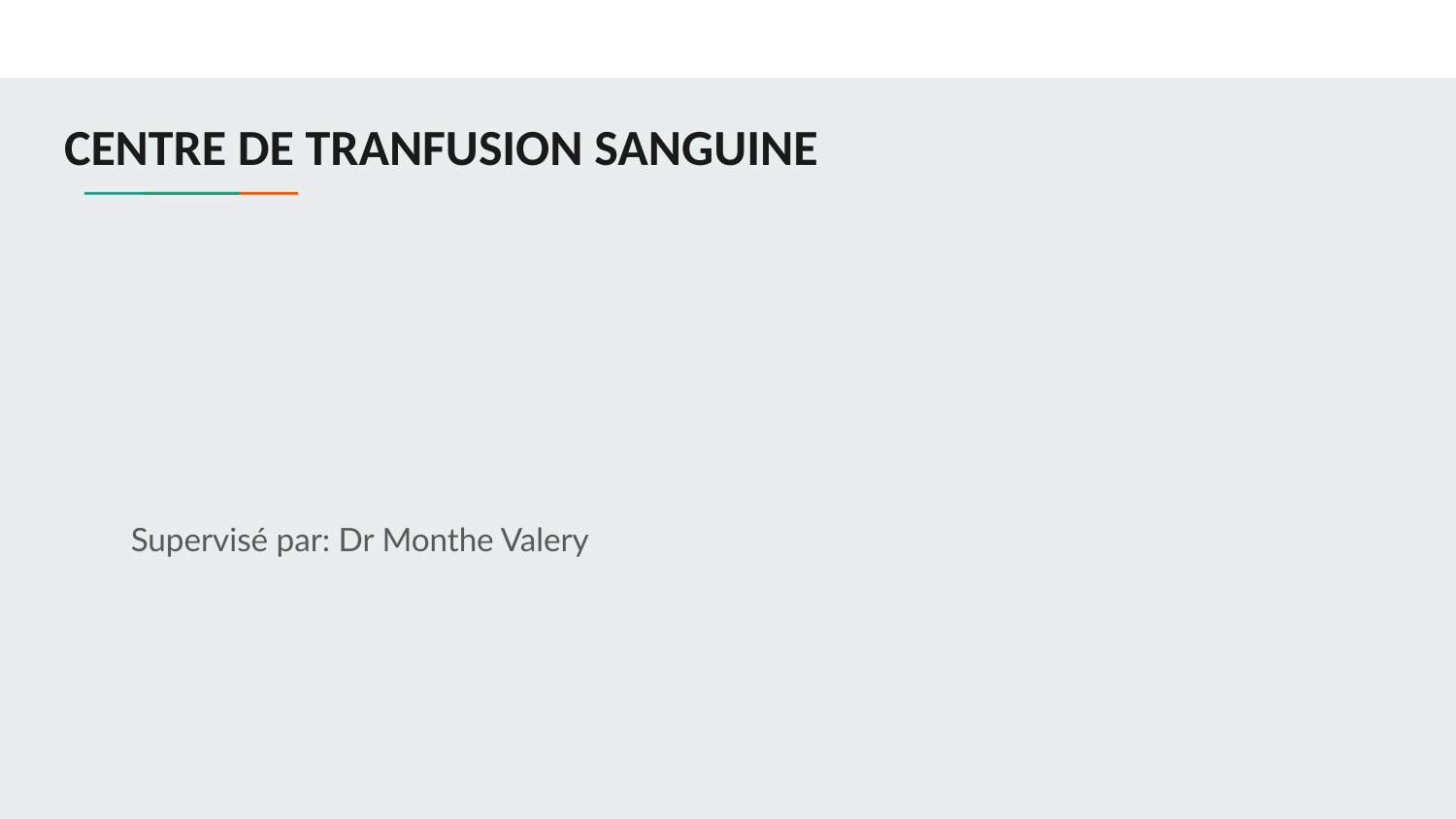

# CENTRE DE TRANFUSION SANGUINE
Supervisé par: Dr Monthe Valery